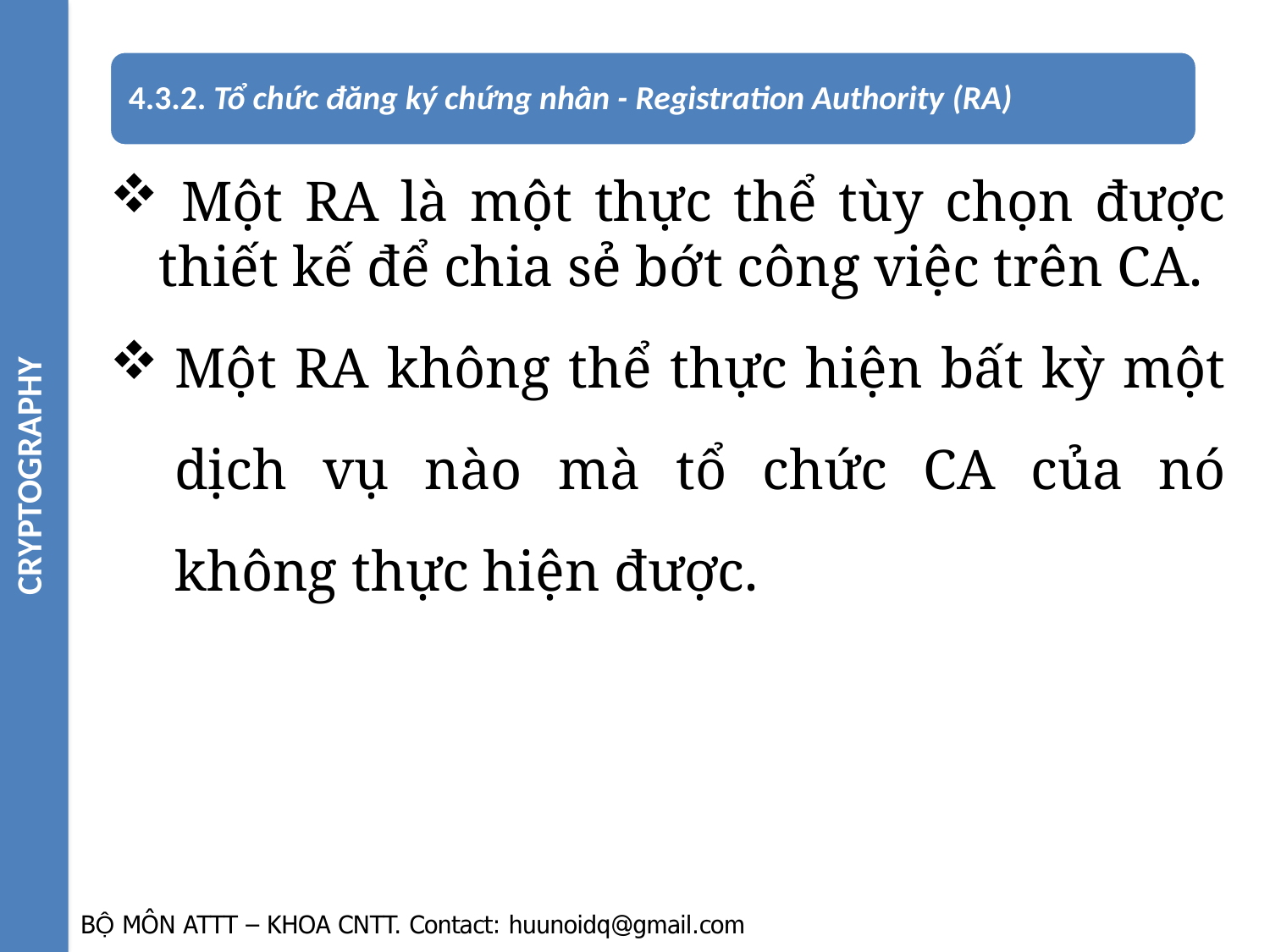

CRYPTOGRAPHY
4.3.2. Tổ chức đăng ký chứng nhân - Registration Authority (RA)
 Một RA là một thực thể tùy chọn được thiết kế để chia sẻ bớt công việc trên CA.
Một RA không thể thực hiện bất kỳ một dịch vụ nào mà tổ chức CA của nó không thực hiện được.
BỘ MÔN ATTT – KHOA CNTT. Contact: huunoidq@gmail.com